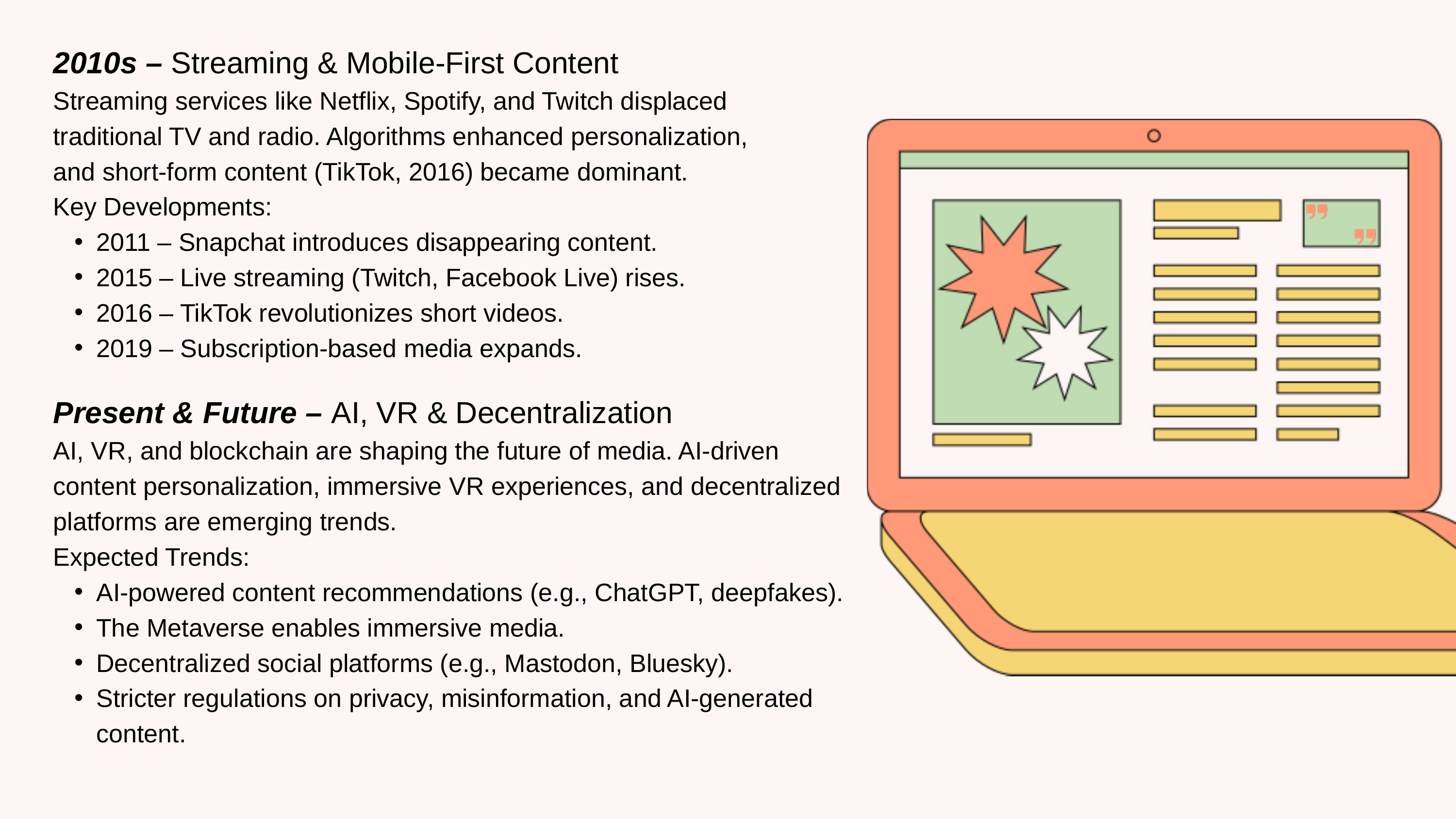

2010s – Streaming & Mobile-First Content
Streaming services like Netflix, Spotify, and Twitch displaced traditional TV and radio. Algorithms enhanced personalization, and short-form content (TikTok, 2016) became dominant.
Key Developments:
2011 – Snapchat introduces disappearing content.
2015 – Live streaming (Twitch, Facebook Live) rises.
2016 – TikTok revolutionizes short videos.
2019 – Subscription-based media expands.

Present & Future – AI, VR & Decentralization
AI, VR, and blockchain are shaping the future of media. AI-driven content personalization, immersive VR experiences, and decentralized platforms are emerging trends.
Expected Trends:
AI-powered content recommendations (e.g., ChatGPT, deepfakes).
The Metaverse enables immersive media.
Decentralized social platforms (e.g., Mastodon, Bluesky).
Stricter regulations on privacy, misinformation, and AI-generated content.